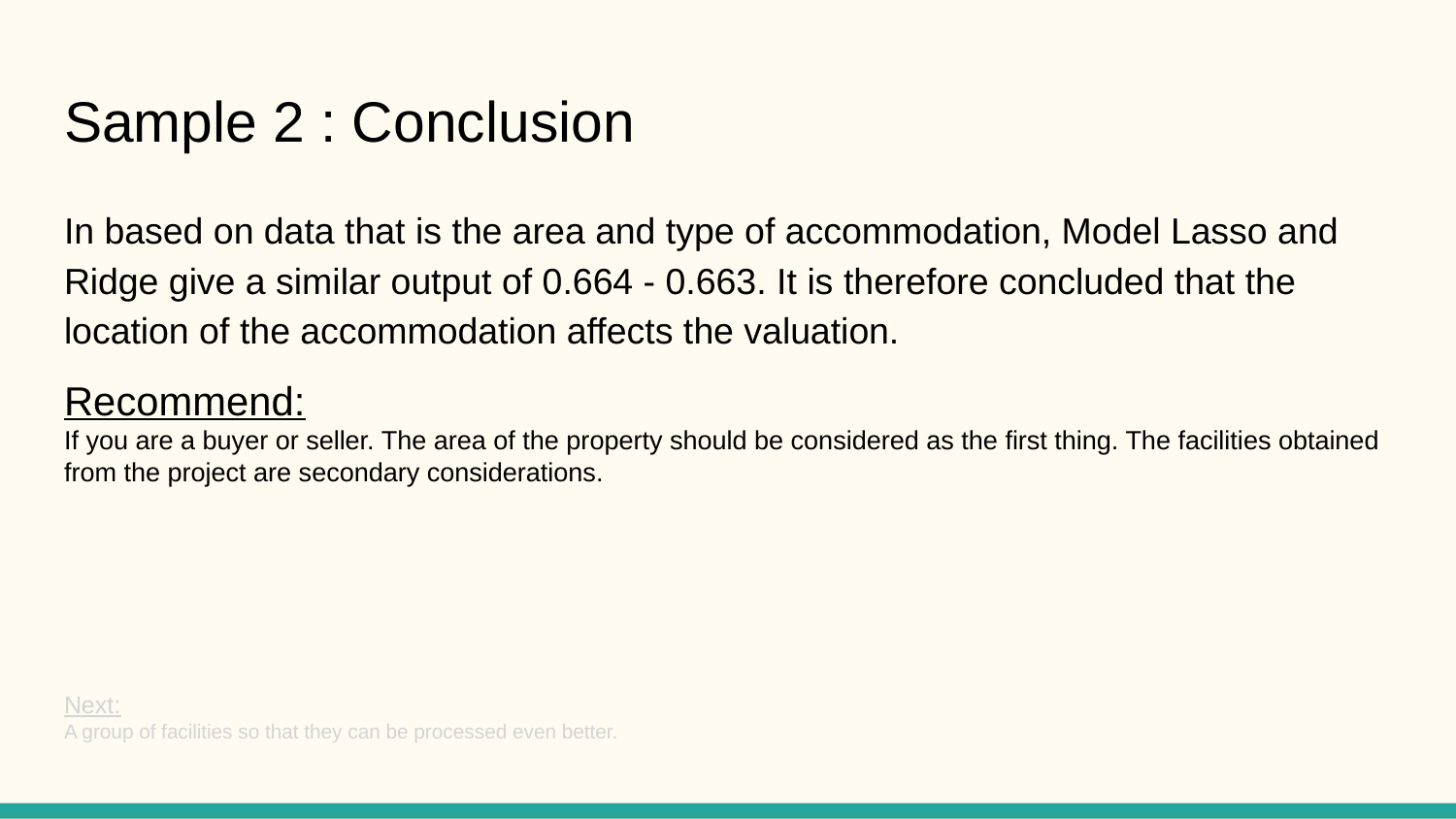

# Sample 2 : Conclusion
In based on data that is the area and type of accommodation, Model Lasso and Ridge give a similar output of 0.664 - 0.663. It is therefore concluded that the location of the accommodation affects the valuation.
Recommend:
If you are a buyer or seller. The area of the property should be considered as the first thing. The facilities obtained from the project are secondary considerations.
Next:
A group of facilities so that they can be processed even better.